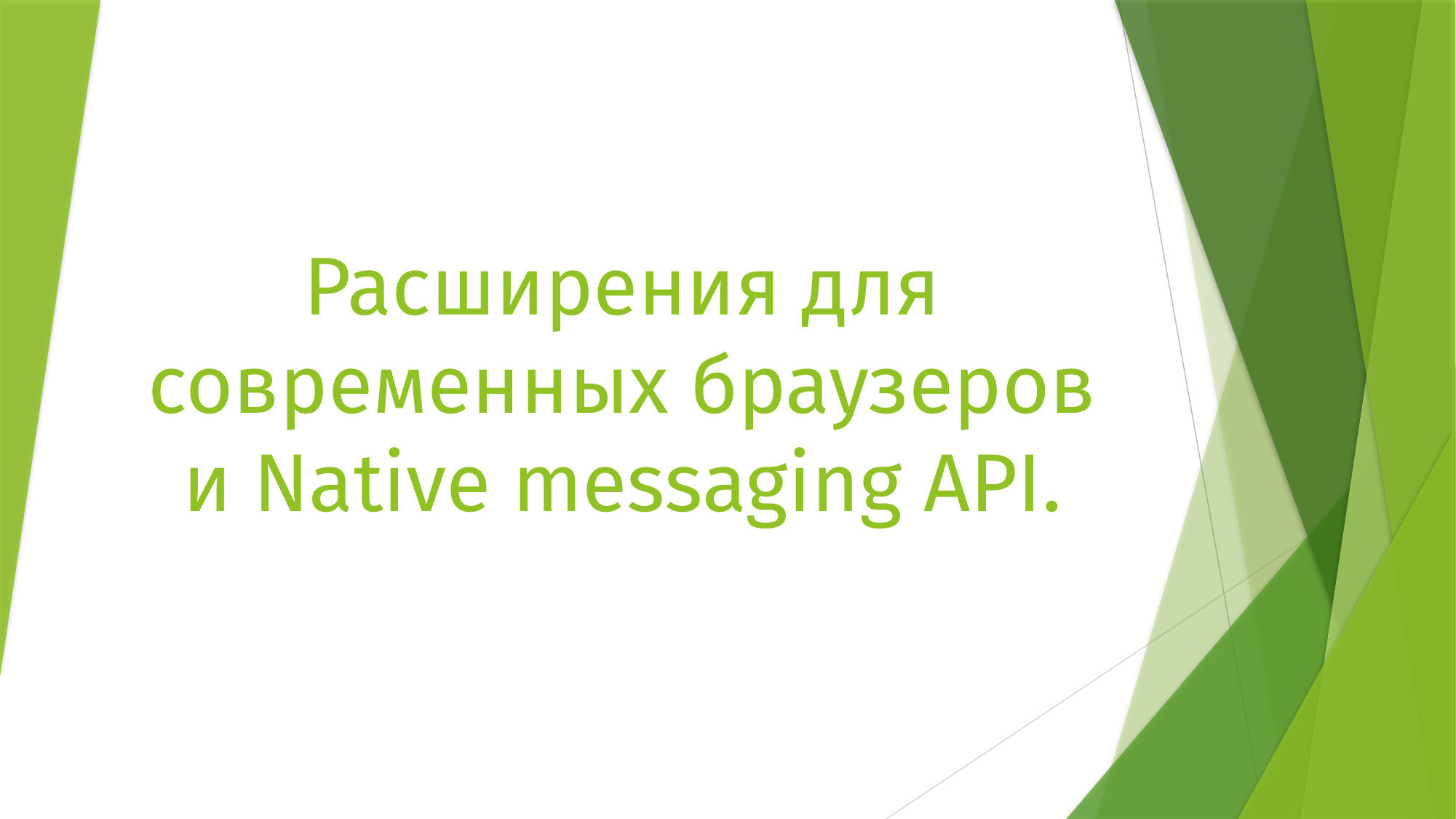

# Расширения для современных браузеров и Native messaging API.